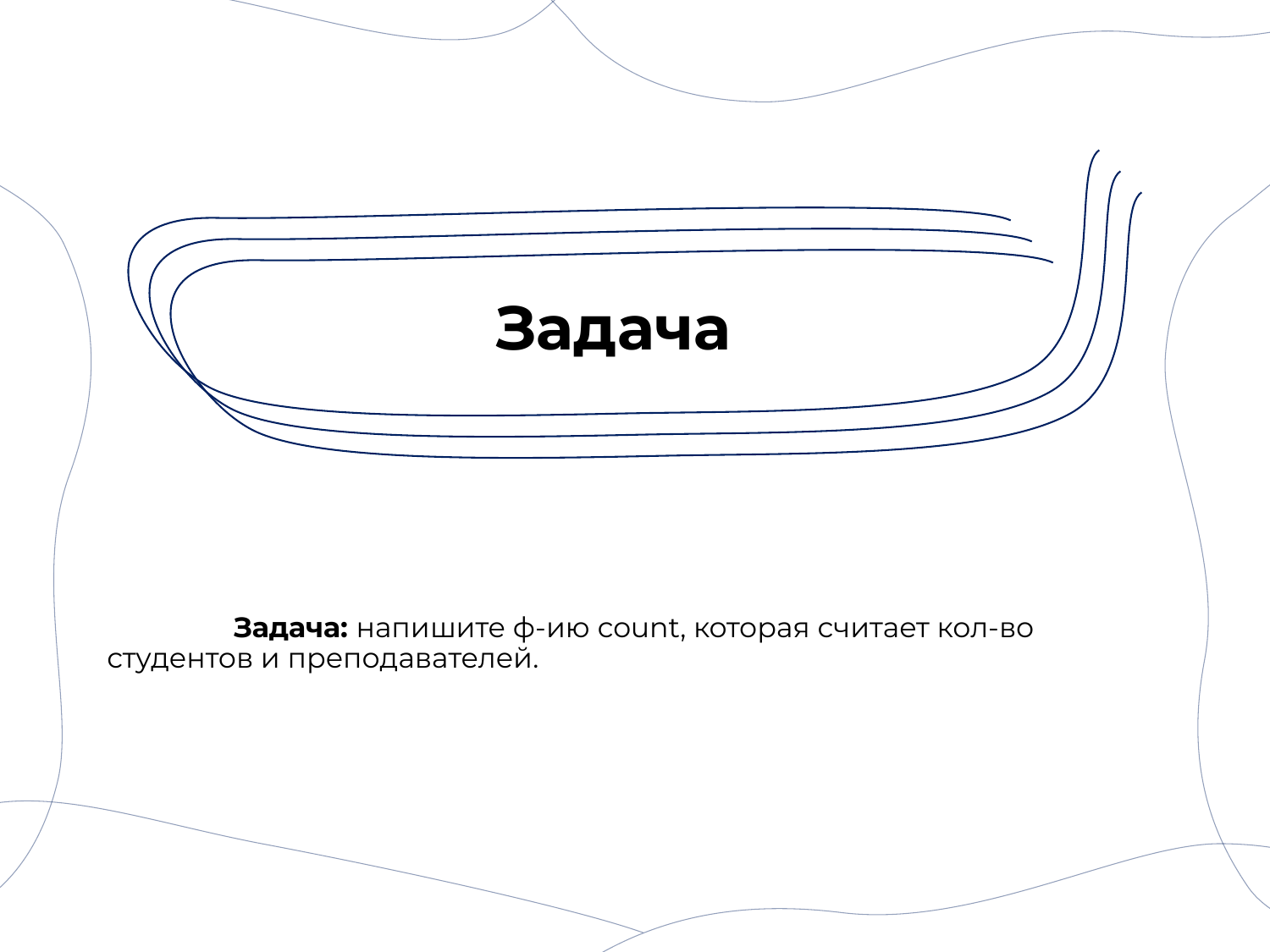

# Задача

	Задача: напишите ф-ию count, которая считает кол-во студентов и преподавателей.